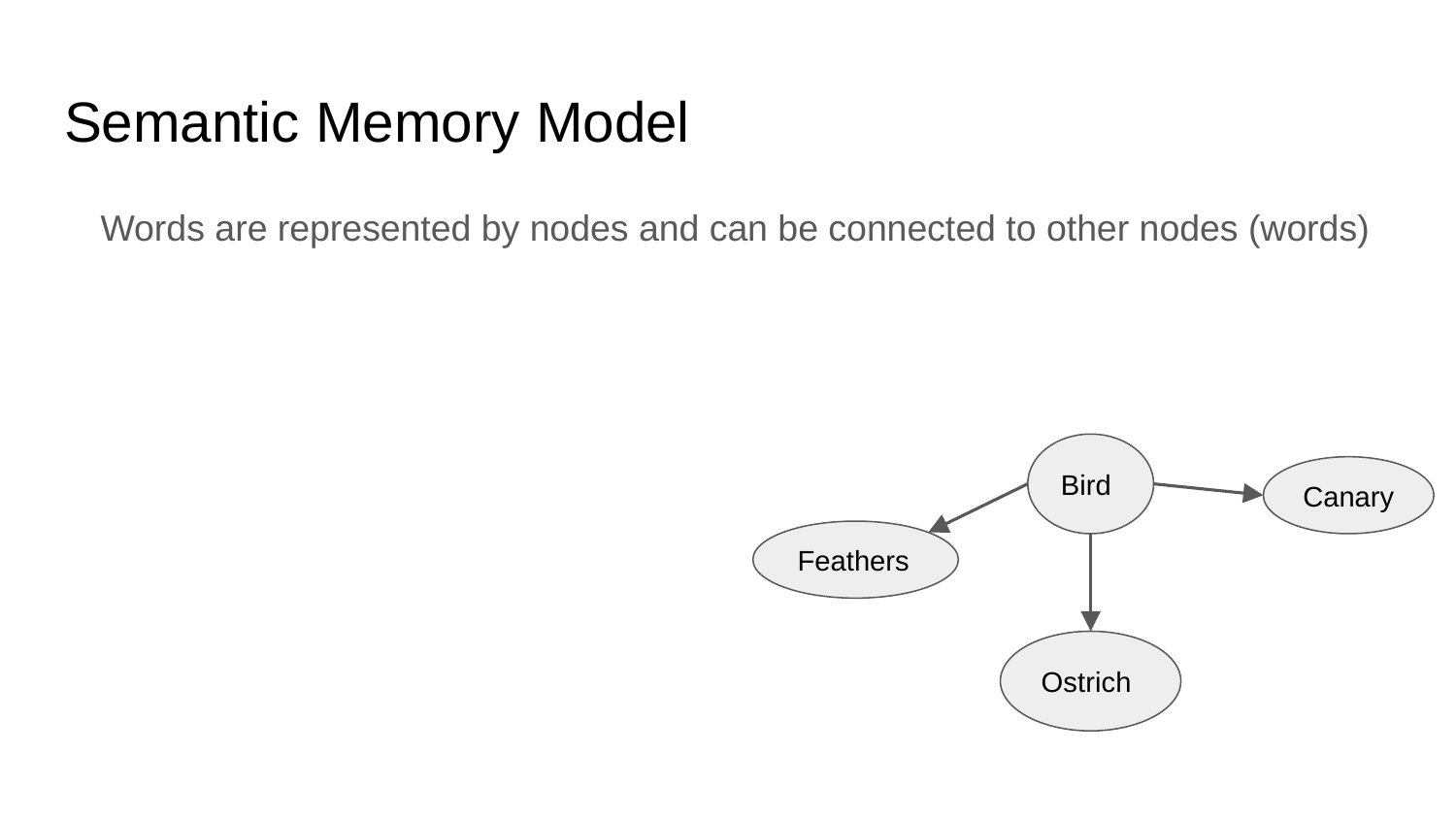

# Semantic Memory Model
Words are represented by nodes and can be connected to other nodes (words)
Bird
Canary
Feathers
Ostrich